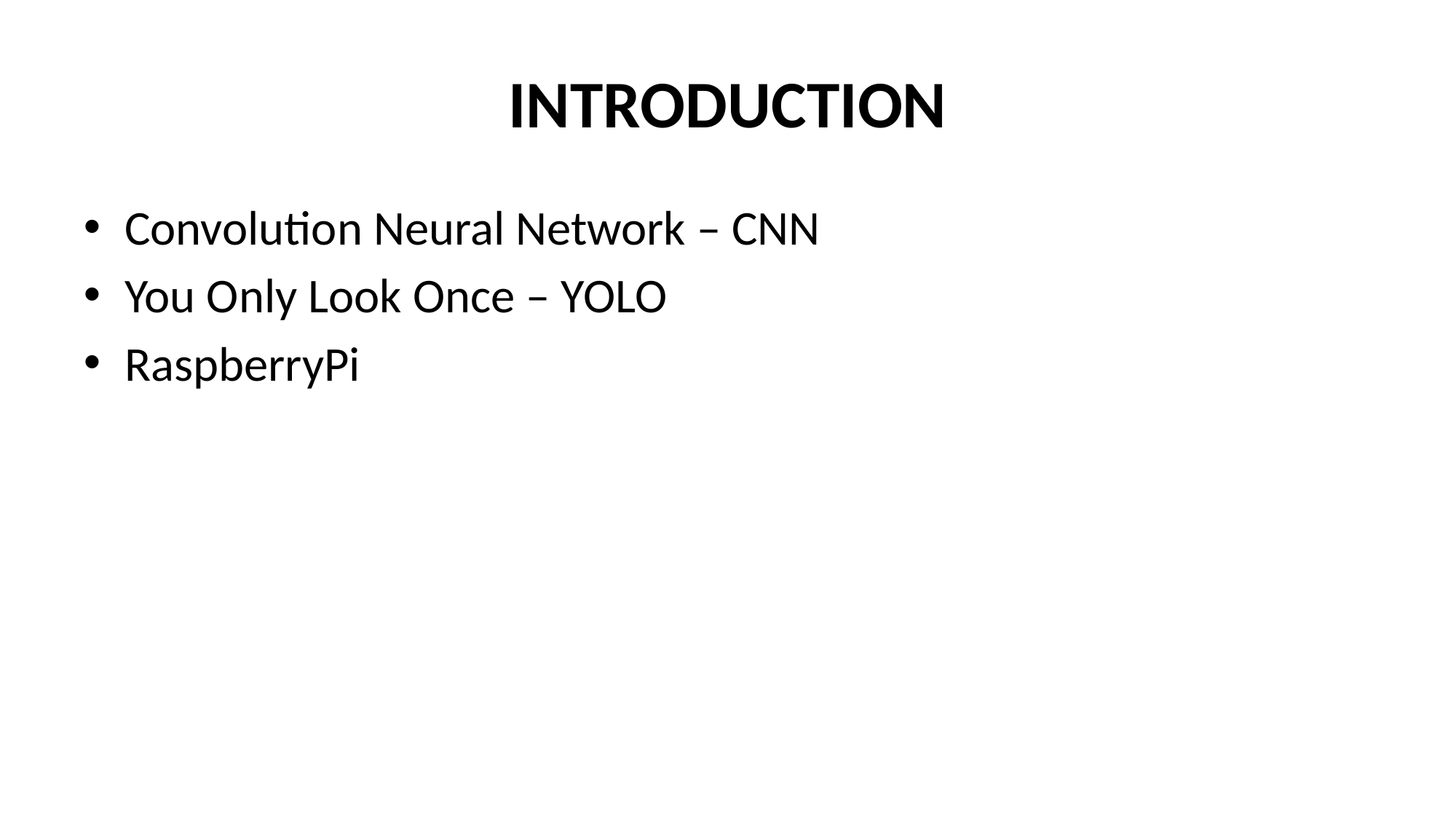

# INTRODUCTION
Convolution Neural Network – CNN
You Only Look Once – YOLO
RaspberryPi